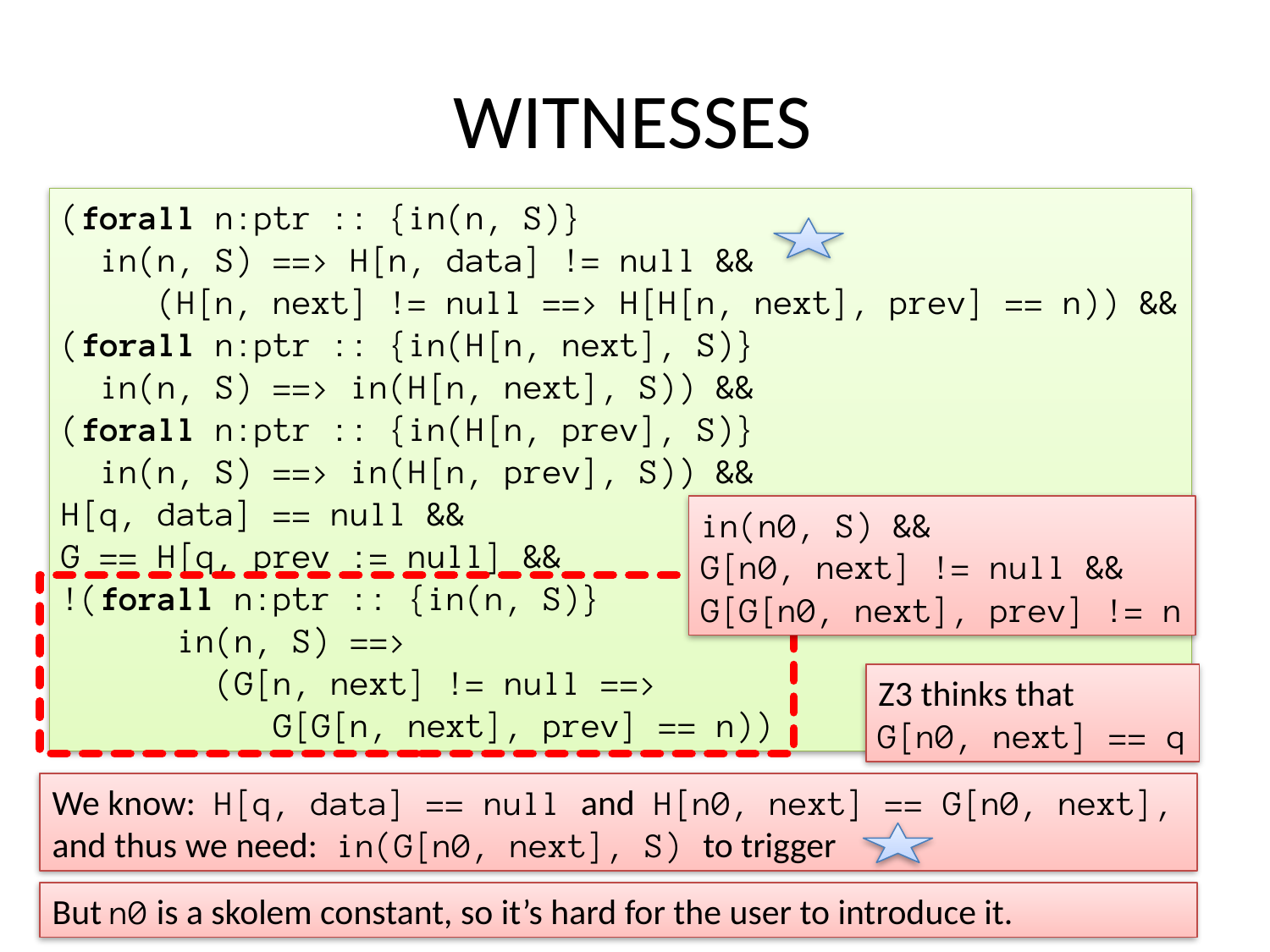

# Witnesses
(forall n:ptr :: {in(n, S)}
  in(n, S) ==> H[n, data] != null &&
     (H[n, next] != null ==> H[H[n, next], prev] == n)) &&
(forall n:ptr :: {in(H[n, next], S)}
  in(n, S) ==> in(H[n, next], S)) &&
(forall n:ptr :: {in(H[n, prev], S)}
  in(n, S) ==> in(H[n, prev], S)) &&
H[q, data] == null &&
G == H[q, prev := null] &&
!(forall n:ptr :: {in(n, S)}
      in(n, S) ==>
        (G[n, next] != null ==>
           G[G[n, next], prev] == n))

in(n0, S) &&
G[n0, next] != null &&
G[G[n0, next], prev] != n

Z3 thinks that
G[n0, next] == q
We know: H[q, data] == null and H[n0, next] == G[n0, next],
and thus we need: in(G[n0, next], S) to trigger

But n0 is a skolem constant, so it’s hard for the user to introduce it.